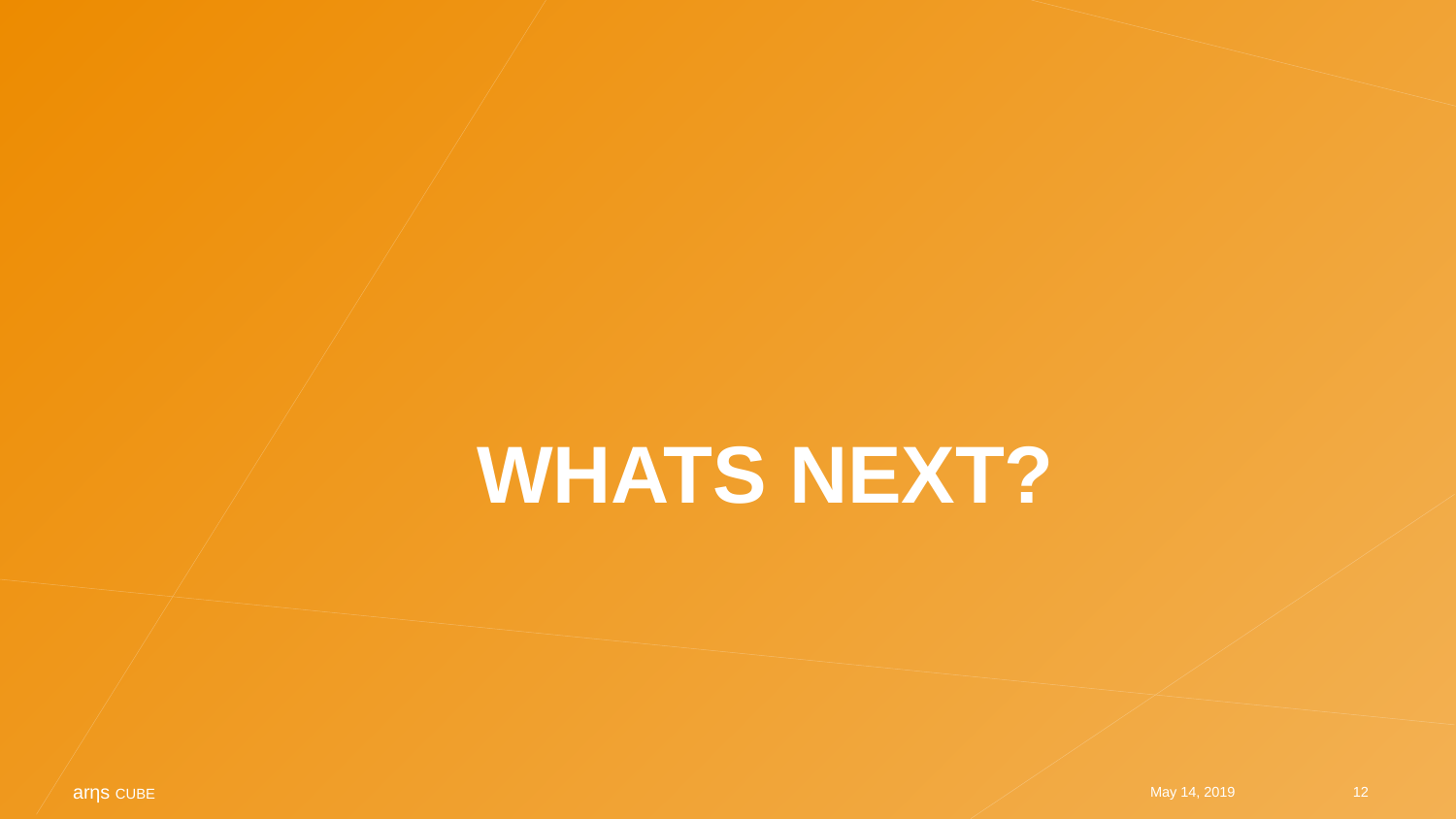

# Whats next?
May 14, 2019
12